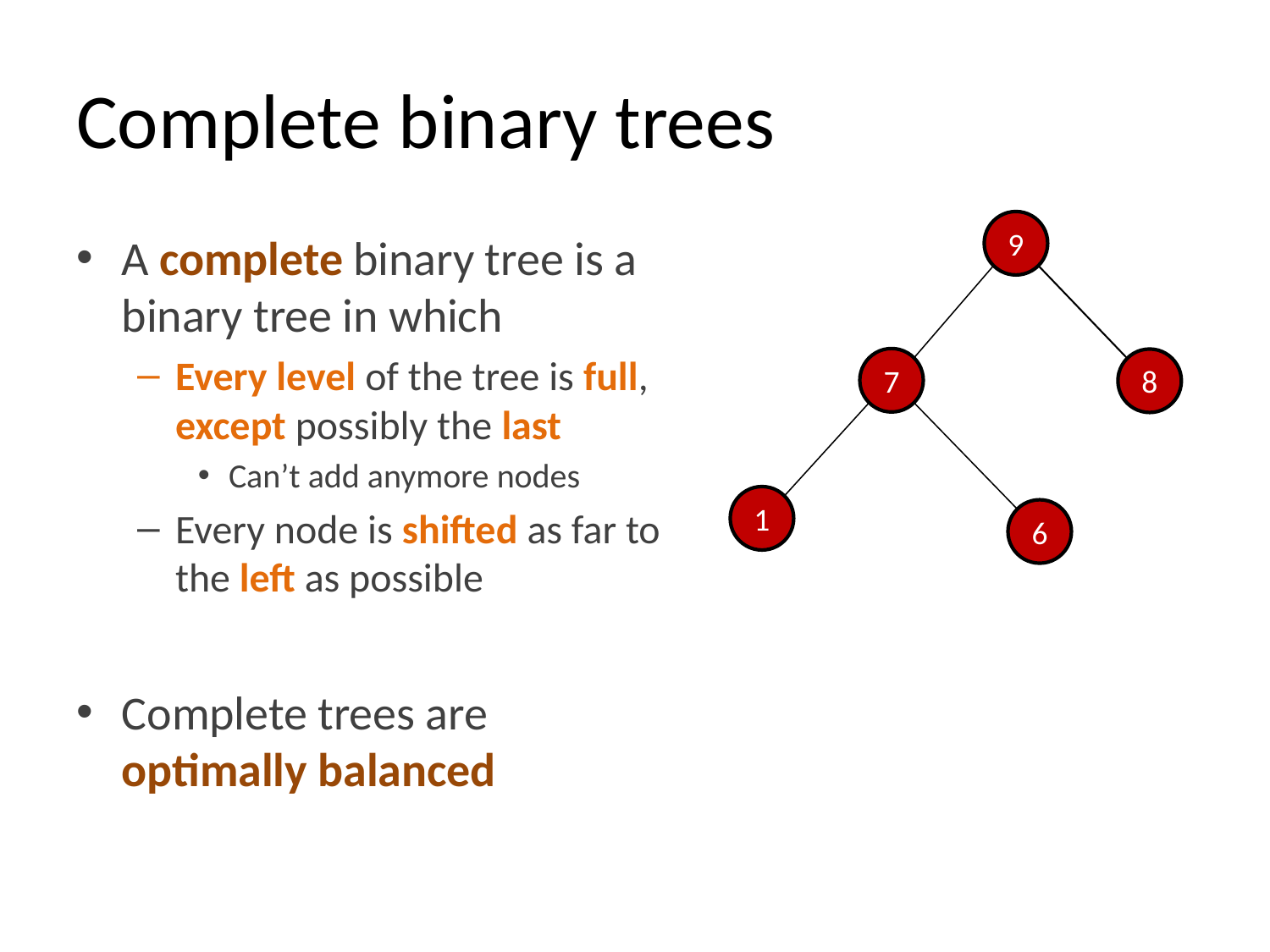

# Complete binary trees
9
A complete binary tree is a binary tree in which
Every level of the tree is full, except possibly the last
Can’t add anymore nodes
Every node is shifted as far to the left as possible

Complete trees are optimally balanced
7
8
1
6